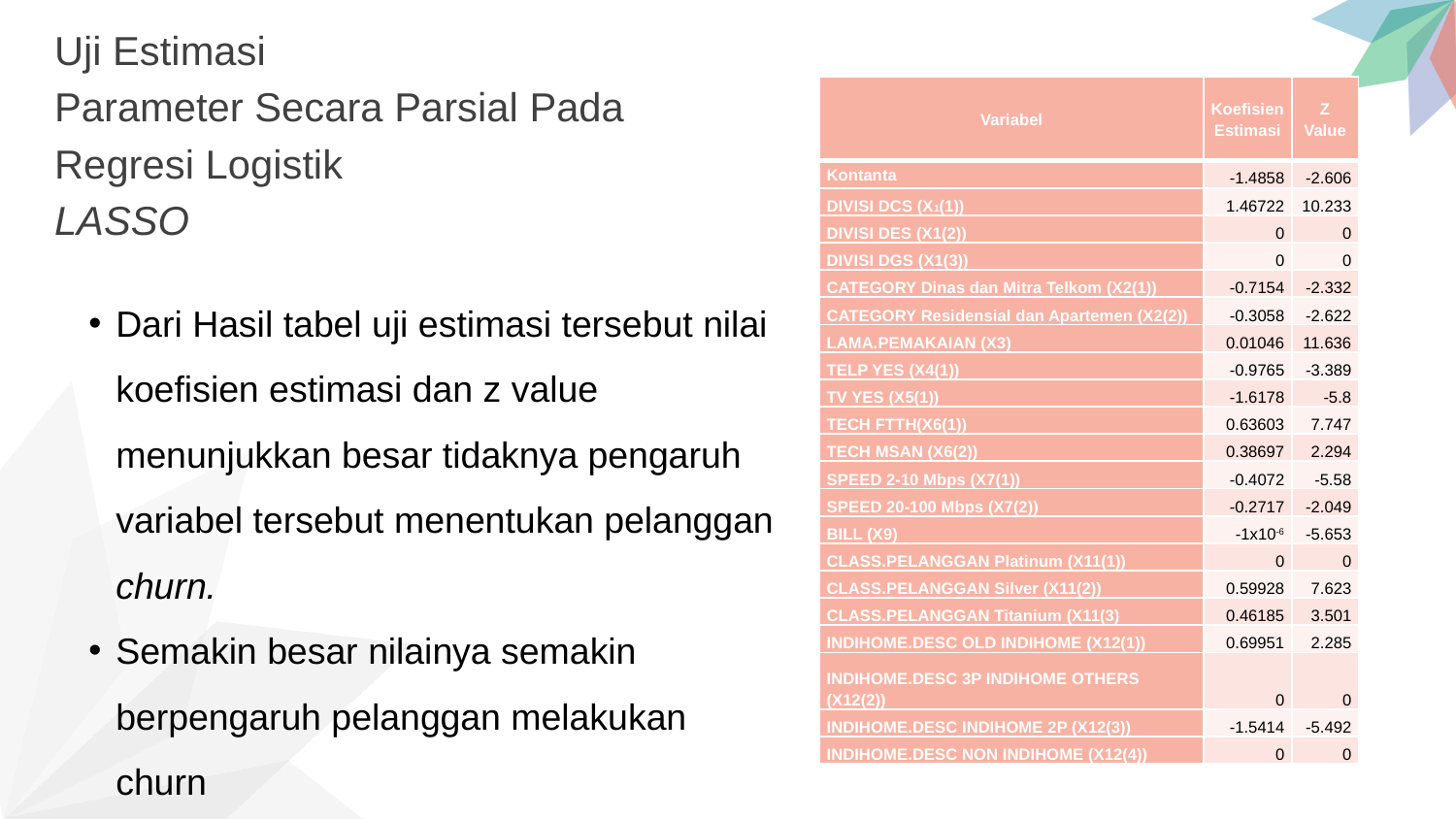

| Variabel | Koefisien Estimasi | Z Value |
| --- | --- | --- |
| Kontanta | -1.4858 | -2.606 |
| DIVISI DCS (X1(1)) | 1.46722 | 10.233 |
| DIVISI DES (X1(2)) | 0 | 0 |
| DIVISI DGS (X1(3)) | 0 | 0 |
| CATEGORY Dinas dan Mitra Telkom (X2(1)) | -0.7154 | -2.332 |
| CATEGORY Residensial dan Apartemen (X2(2)) | -0.3058 | -2.622 |
| LAMA.PEMAKAIAN (X3) | 0.01046 | 11.636 |
| TELP YES (X4(1)) | -0.9765 | -3.389 |
| TV YES (X5(1)) | -1.6178 | -5.8 |
| TECH FTTH(X6(1)) | 0.63603 | 7.747 |
| TECH MSAN (X6(2)) | 0.38697 | 2.294 |
| SPEED 2-10 Mbps (X7(1)) | -0.4072 | -5.58 |
| SPEED 20-100 Mbps (X7(2)) | -0.2717 | -2.049 |
| BILL (X9) | -1x10-6 | -5.653 |
| CLASS.PELANGGAN Platinum (X11(1)) | 0 | 0 |
| CLASS.PELANGGAN Silver (X11(2)) | 0.59928 | 7.623 |
| CLASS.PELANGGAN Titanium (X11(3) | 0.46185 | 3.501 |
| INDIHOME.DESC OLD INDIHOME (X12(1)) | 0.69951 | 2.285 |
| INDIHOME.DESC 3P INDIHOME OTHERS (X12(2)) | 0 | 0 |
| INDIHOME.DESC INDIHOME 2P (X12(3)) | -1.5414 | -5.492 |
| INDIHOME.DESC NON INDIHOME (X12(4)) | 0 | 0 |
Uji Estimasi
Parameter Secara Parsial Pada
Regresi Logistik
LASSO
Dari Hasil tabel uji estimasi tersebut nilai koefisien estimasi dan z value menunjukkan besar tidaknya pengaruh variabel tersebut menentukan pelanggan churn.
Semakin besar nilainya semakin berpengaruh pelanggan melakukan churn